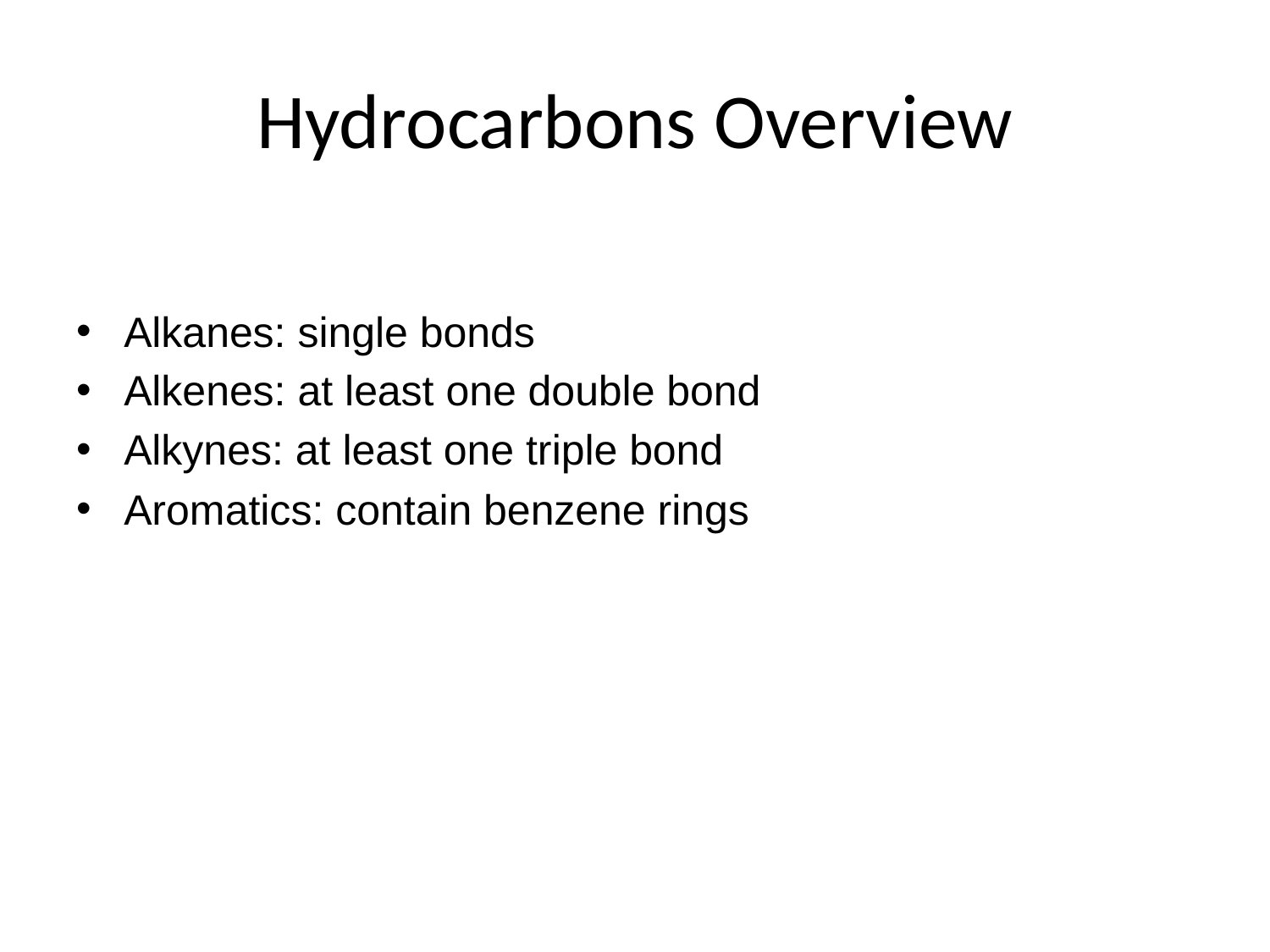

# Hydrocarbons Overview

Alkanes: single bonds
Alkenes: at least one double bond
Alkynes: at least one triple bond
Aromatics: contain benzene rings